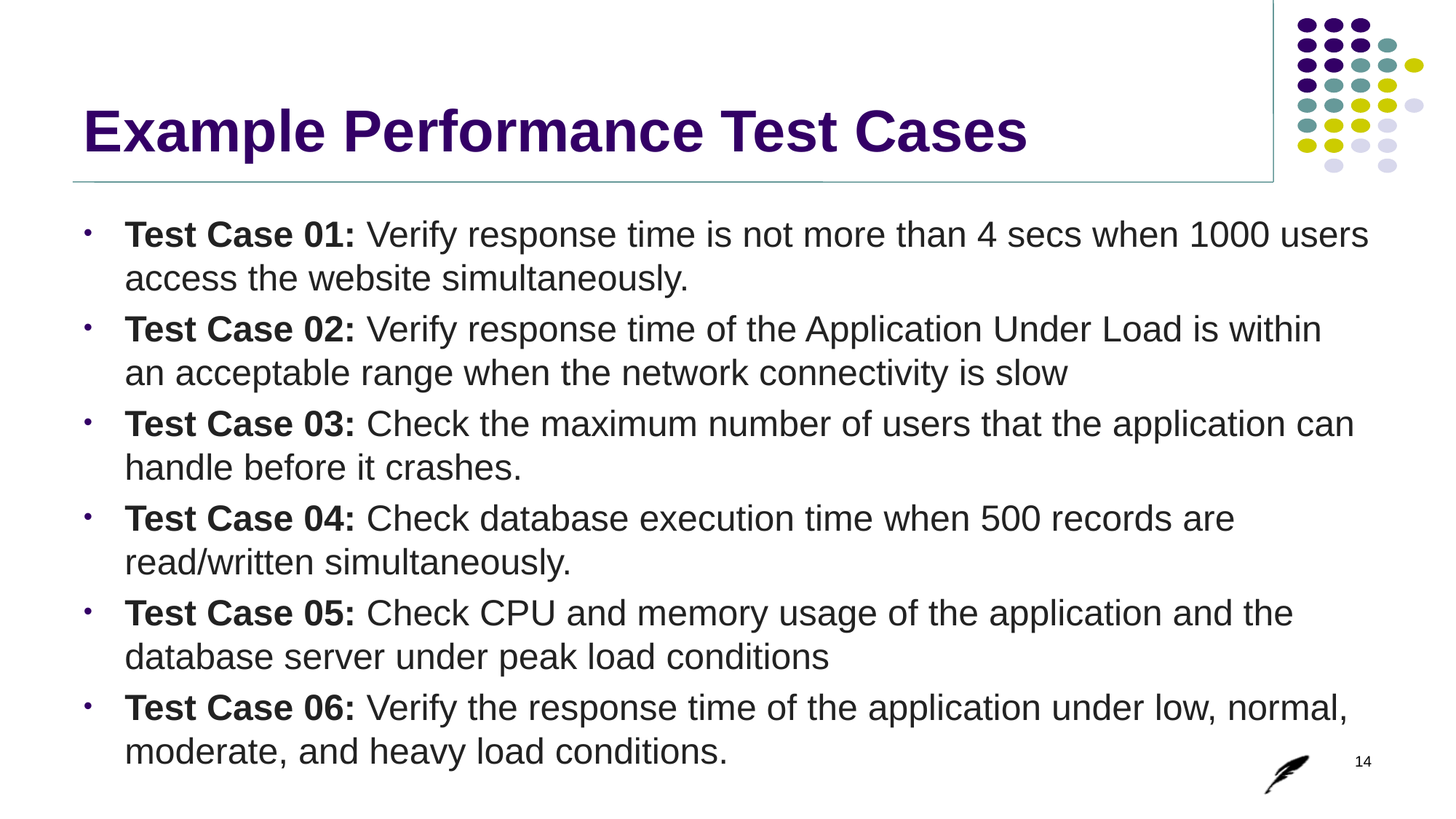

# Example Performance Test Cases
Test Case 01: Verify response time is not more than 4 secs when 1000 users access the website simultaneously.
Test Case 02: Verify response time of the Application Under Load is within an acceptable range when the network connectivity is slow
Test Case 03: Check the maximum number of users that the application can handle before it crashes.
Test Case 04: Check database execution time when 500 records are read/written simultaneously.
Test Case 05: Check CPU and memory usage of the application and the database server under peak load conditions
Test Case 06: Verify the response time of the application under low, normal, moderate, and heavy load conditions.

14